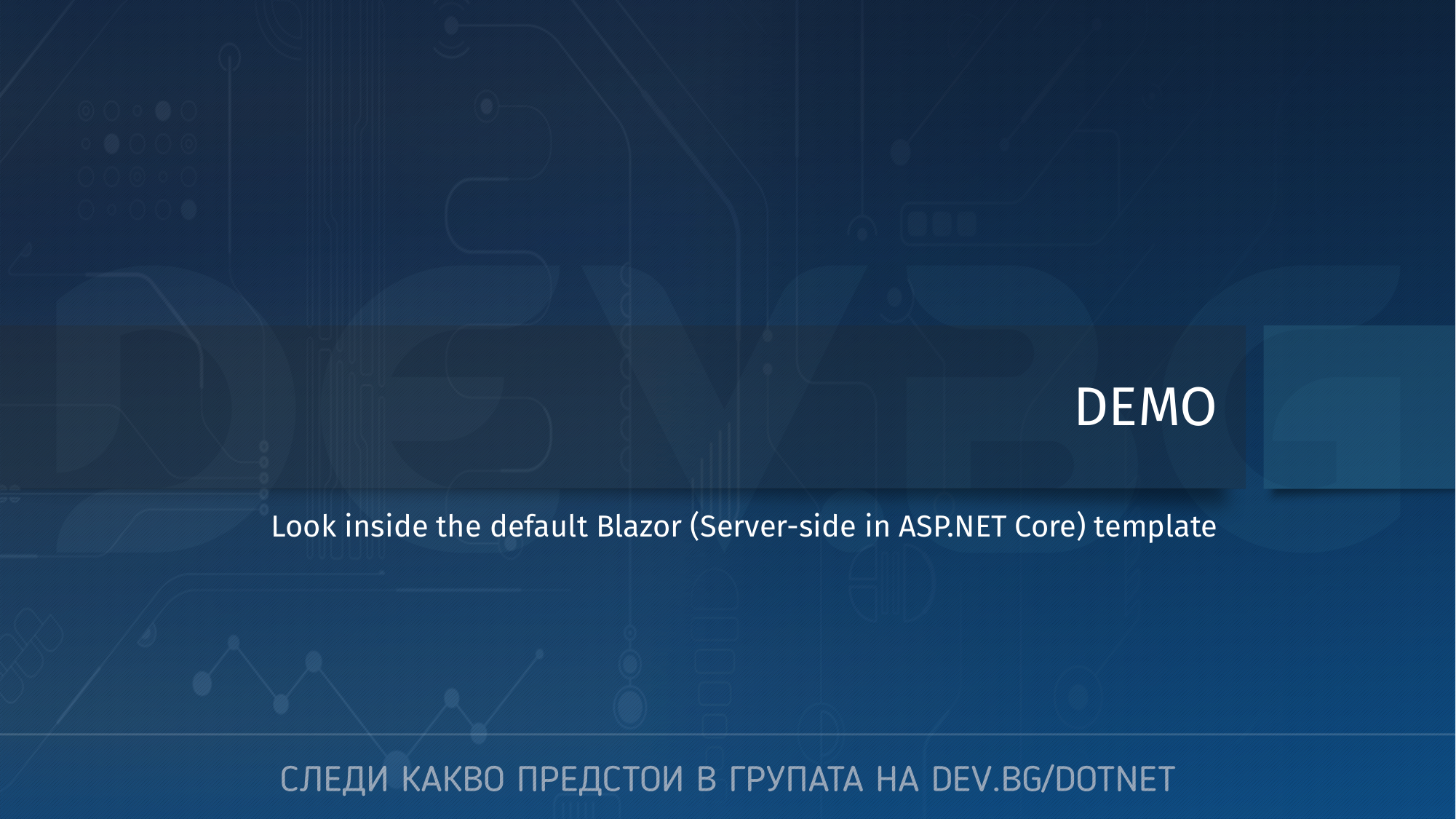

# DEMO
Look inside the default Blazor (Server-side in ASP.NET Core) template